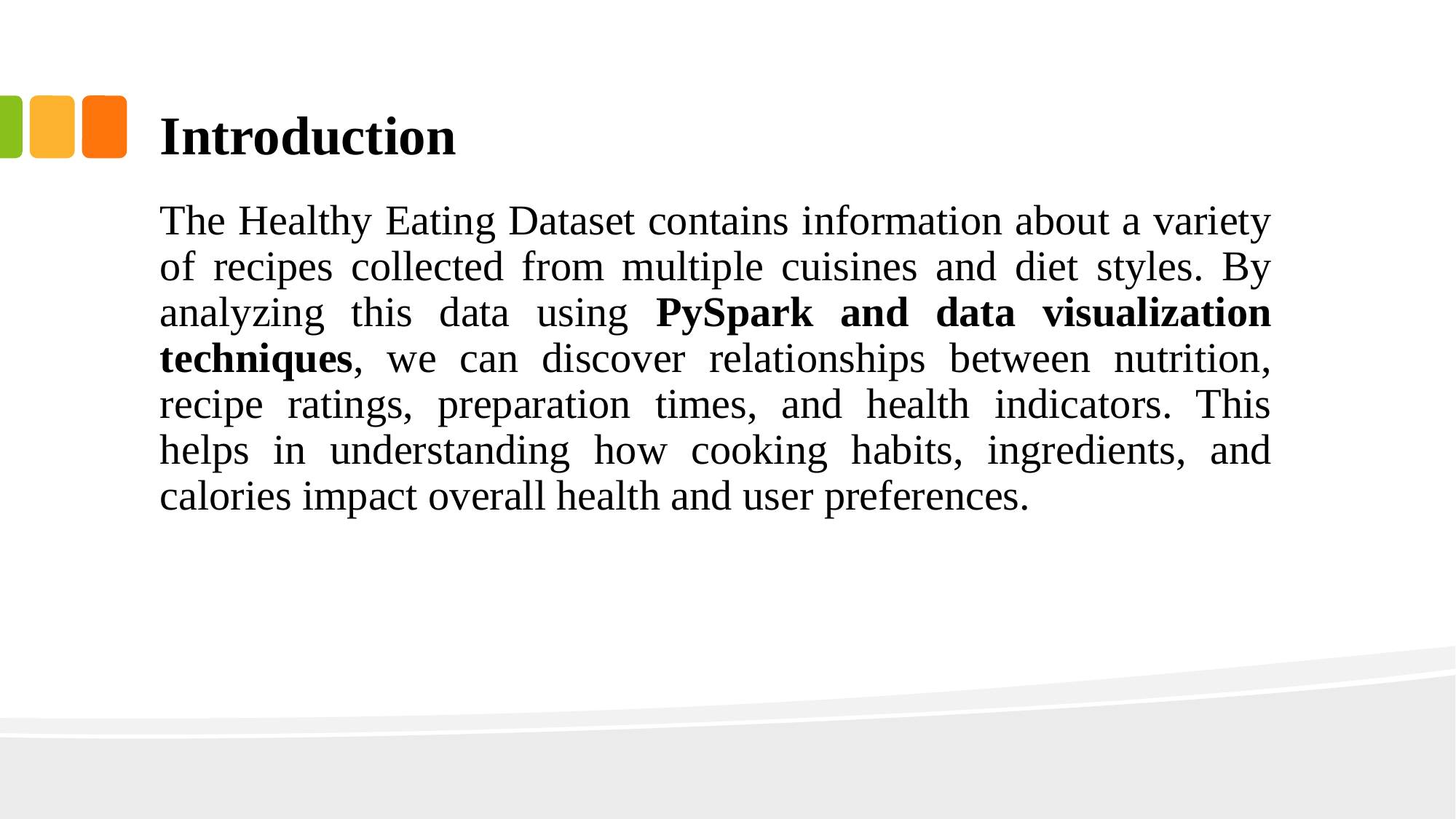

# Introduction
The Healthy Eating Dataset contains information about a variety of recipes collected from multiple cuisines and diet styles. By analyzing this data using PySpark and data visualization techniques, we can discover relationships between nutrition, recipe ratings, preparation times, and health indicators. This helps in understanding how cooking habits, ingredients, and calories impact overall health and user preferences.